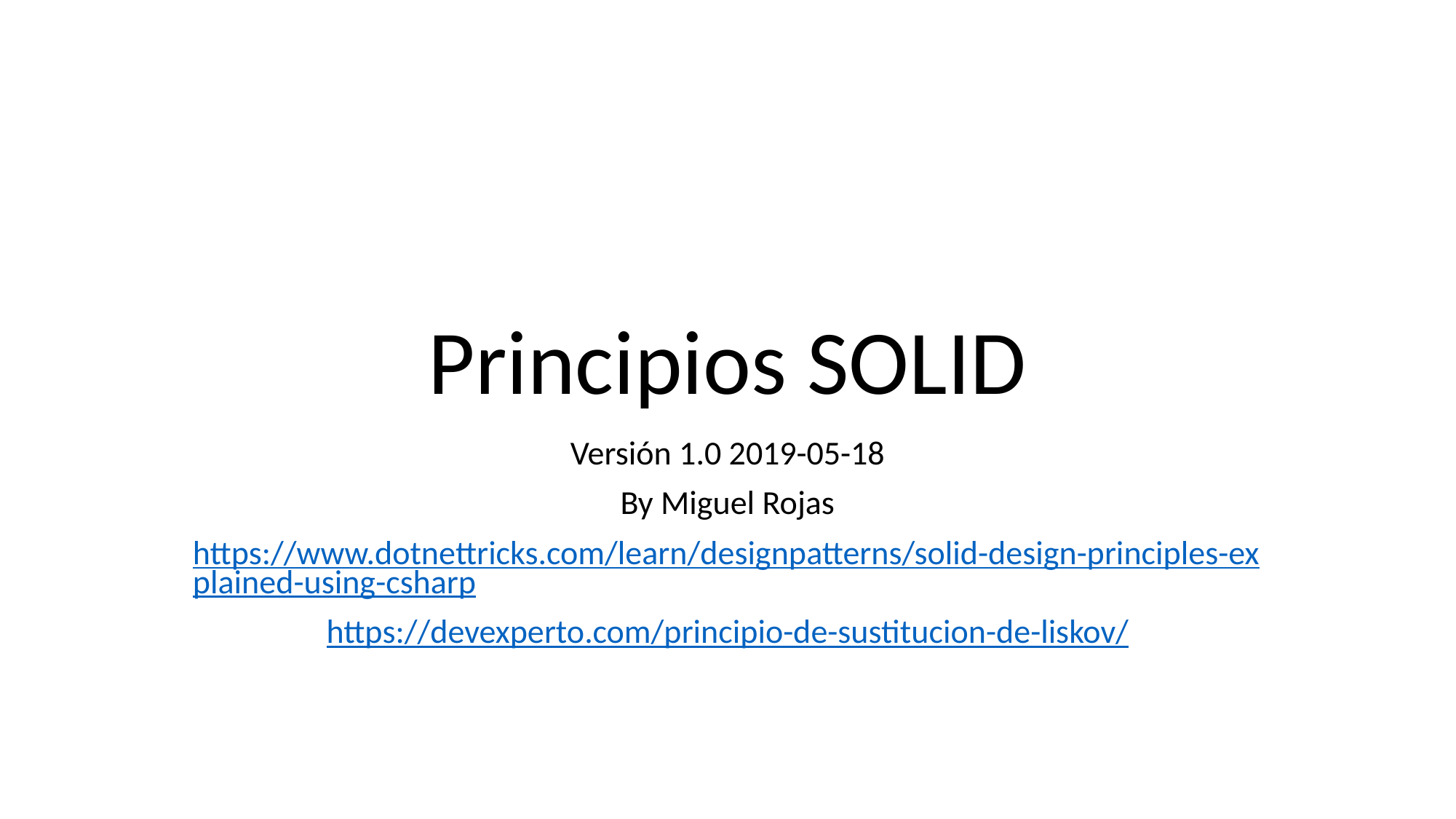

# Principios SOLID
Versión 1.0 2019-05-18
By Miguel Rojas
https://www.dotnettricks.com/learn/designpatterns/solid-design-principles-explained-using-csharp
https://devexperto.com/principio-de-sustitucion-de-liskov/